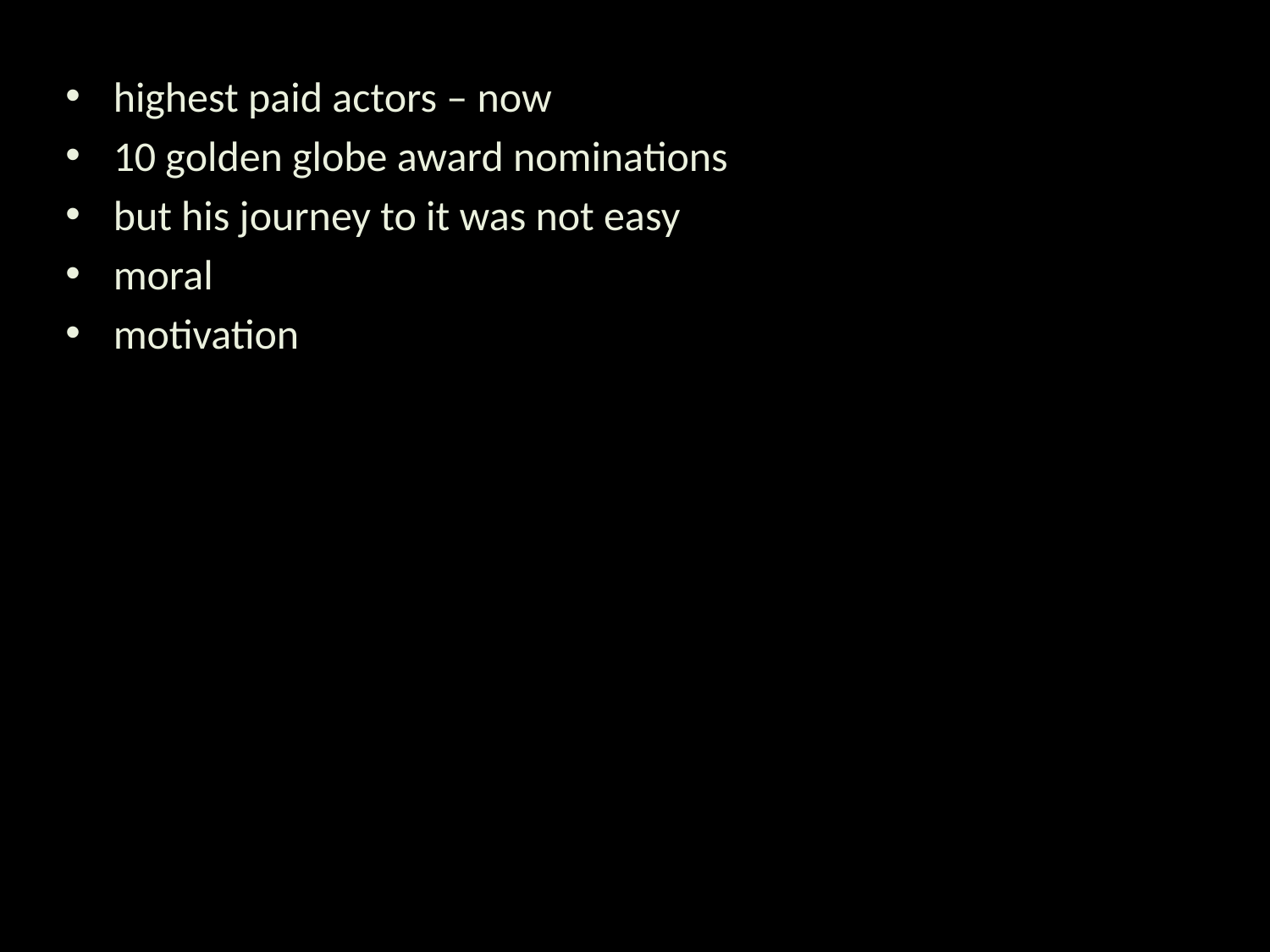

highest paid actors – now
10 golden globe award nominations
but his journey to it was not easy
moral
motivation